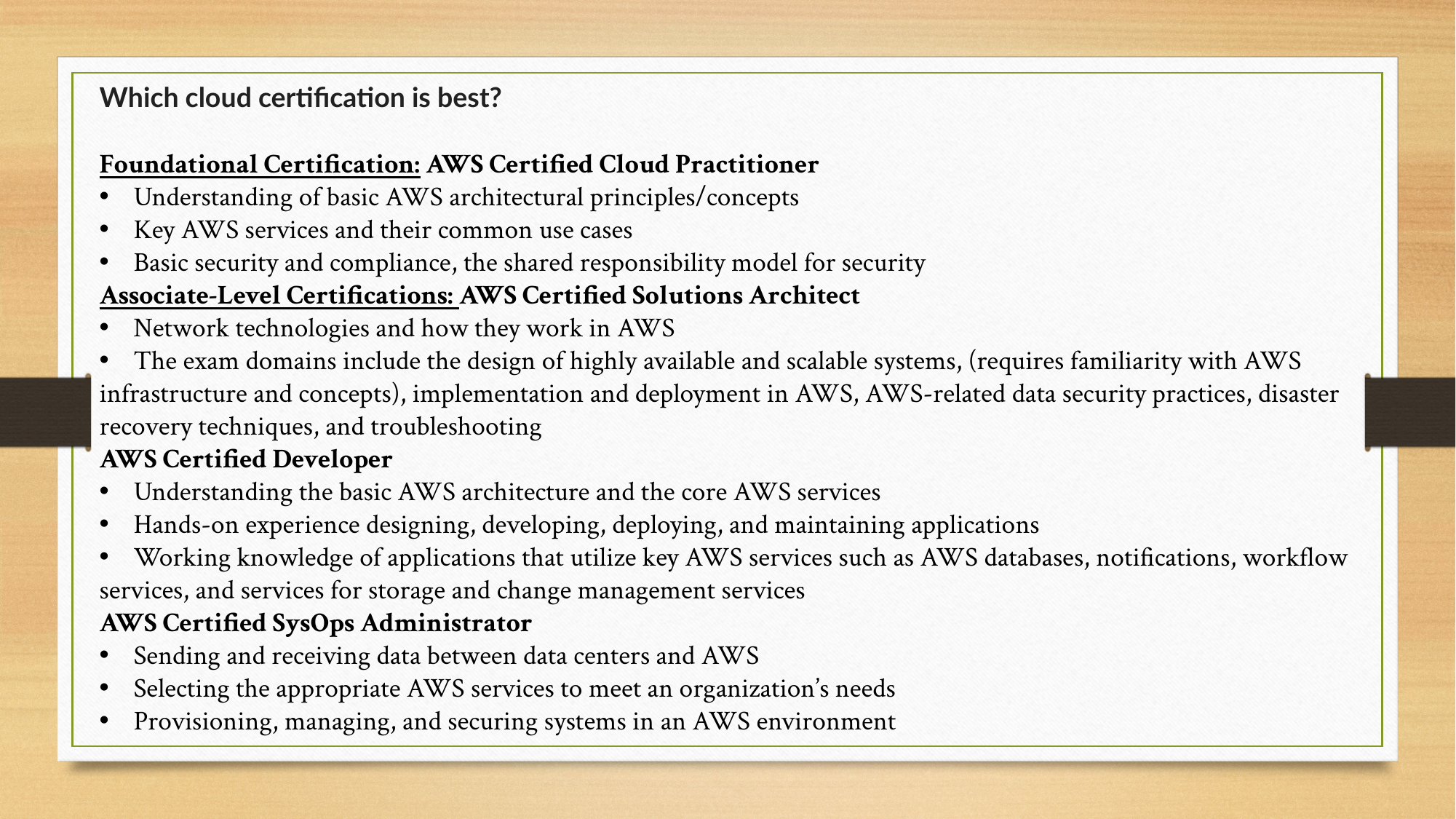

Which cloud certification is best?

Foundational Certification: AWS Certified Cloud Practitioner
Understanding of basic AWS architectural principles/concepts
Key AWS services and their common use cases
Basic security and compliance, the shared responsibility model for security
Associate-Level Certifications: AWS Certified Solutions Architect
Network technologies and how they work in AWS
The exam domains include the design of highly available and scalable systems, (requires familiarity with AWS
infrastructure and concepts), implementation and deployment in AWS, AWS-related data security practices, disaster
recovery techniques, and troubleshooting
AWS Certified Developer
Understanding the basic AWS architecture and the core AWS services
Hands-on experience designing, developing, deploying, and maintaining applications
Working knowledge of applications that utilize key AWS services such as AWS databases, notifications, workflow
services, and services for storage and change management services
AWS Certified SysOps Administrator
Sending and receiving data between data centers and AWS
Selecting the appropriate AWS services to meet an organization’s needs
Provisioning, managing, and securing systems in an AWS environment